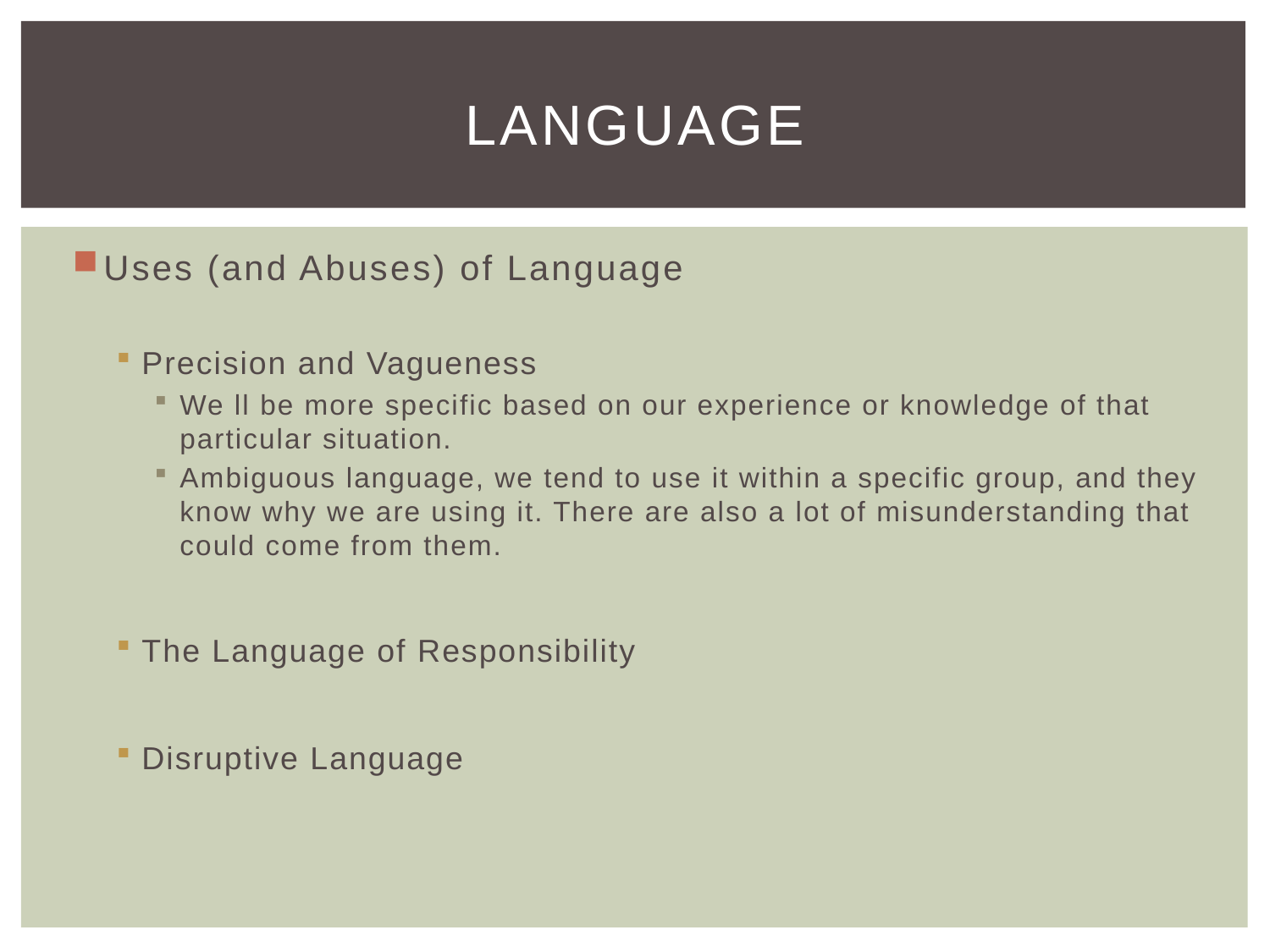

# LAnguage
Uses (and Abuses) of Language

Precision and Vagueness
We ll be more specific based on our experience or knowledge of that particular situation.
Ambiguous language, we tend to use it within a specific group, and they know why we are using it. There are also a lot of misunderstanding that could come from them.

The Language of Responsibility

Disruptive Language